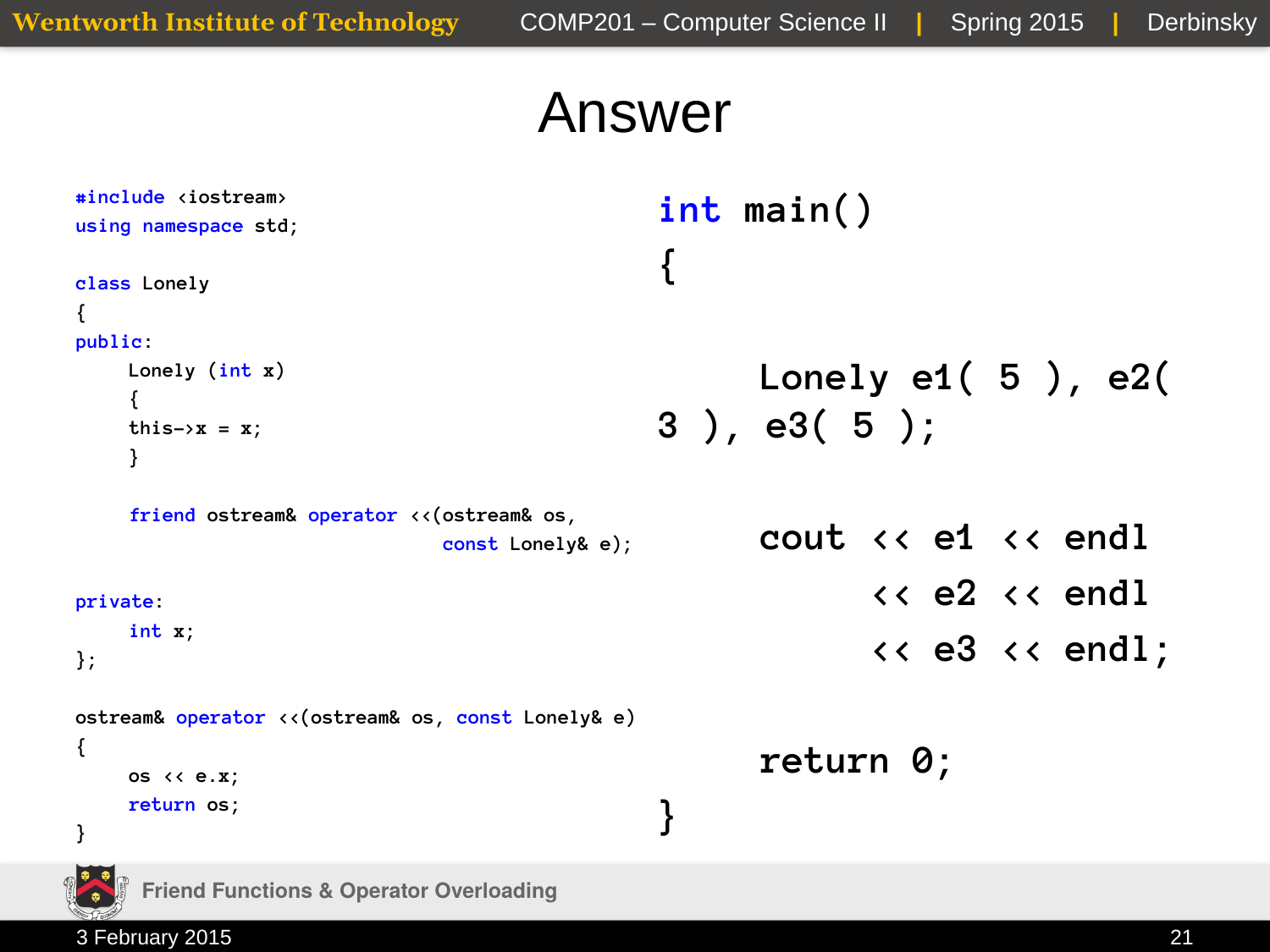

# Answer
#include <iostream>
using namespace std;

class Lonely
{
public:
	Lonely (int x)
	{
		this->x = x;
	}

	friend ostream& operator <<(ostream& os,
	                            const Lonely& e);

private:
	int x;
};

ostream& operator <<(ostream& os, const Lonely& e)
{
	os << e.x;
	return os;
}
int main()
{

	Lonely e1( 5 ), e2( 3 ), e3( 5 );

	cout << e1 << endl
	     << e2 << endl
	     << e3 << endl;

	return 0;
}
Friend Functions & Operator Overloading
3 February 2015
21